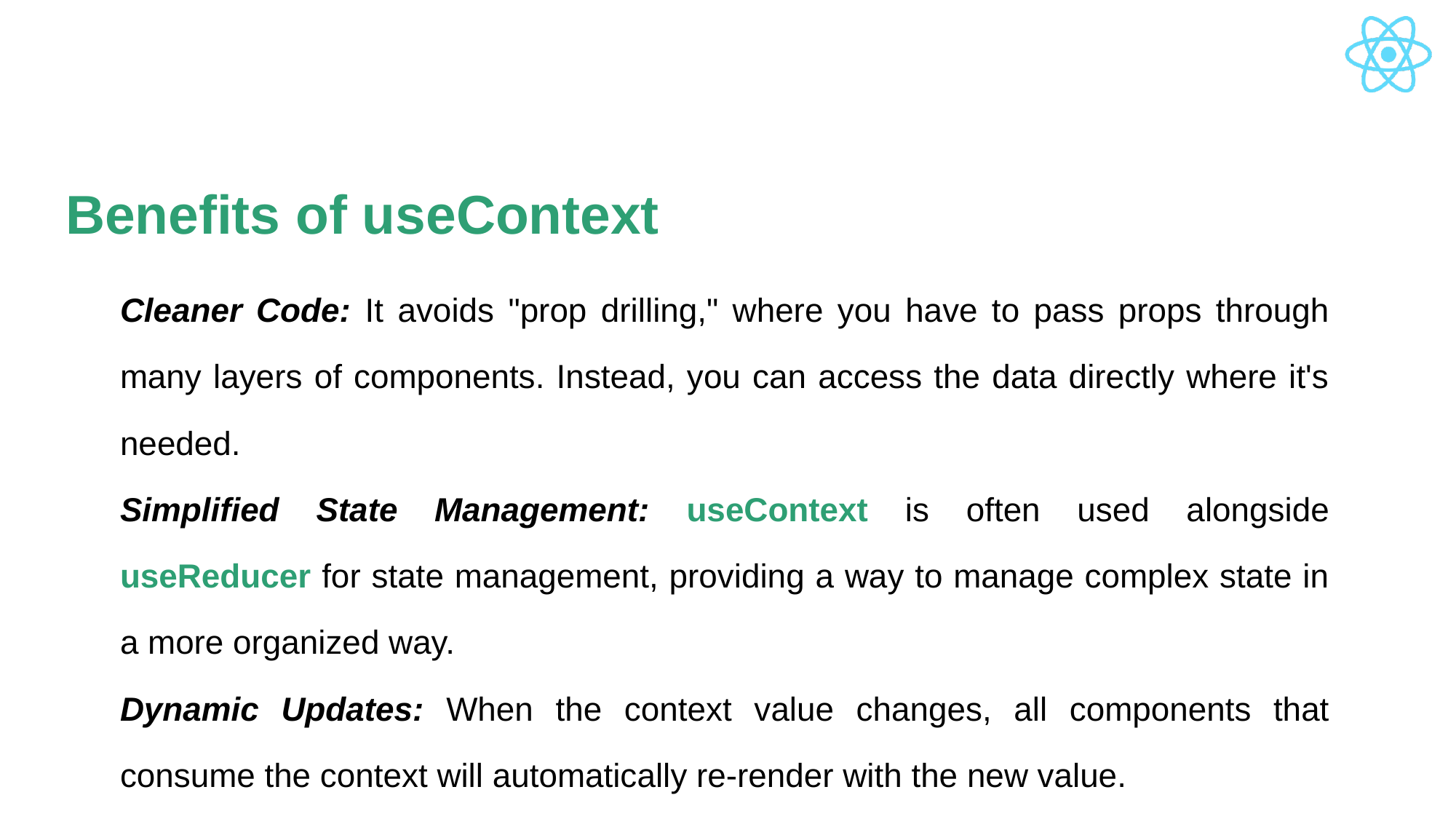

# Benefits of useContext
Cleaner Code: It avoids "prop drilling," where you have to pass props through many layers of components. Instead, you can access the data directly where it's needed.
Simplified State Management: useContext is often used alongside useReducer for state management, providing a way to manage complex state in a more organized way.
Dynamic Updates: When the context value changes, all components that consume the context will automatically re-render with the new value.